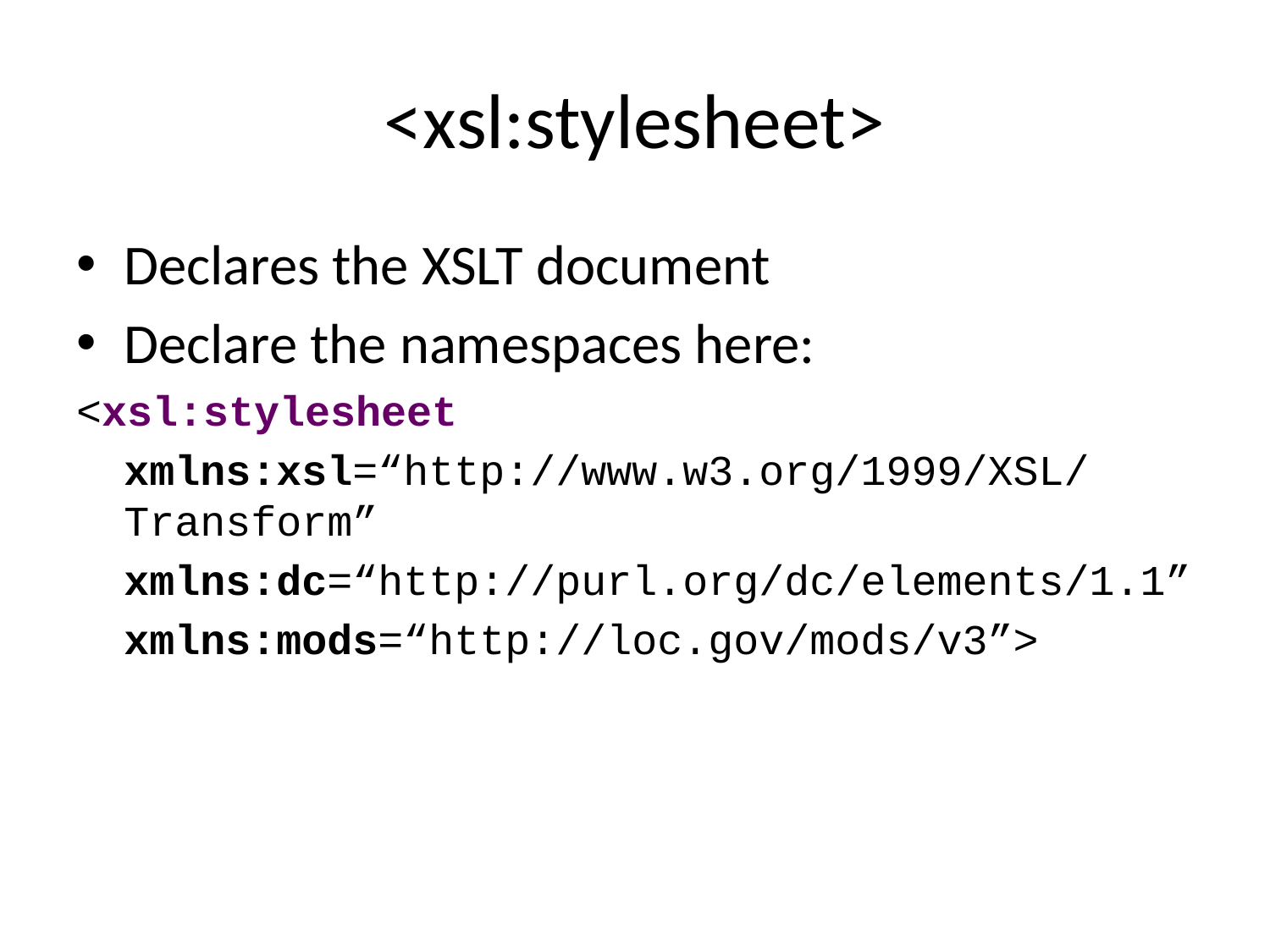

# <xsl:stylesheet>
Declares the XSLT document
Declare the namespaces here:
<xsl:stylesheet
	xmlns:xsl=“http://www.w3.org/1999/XSL/Transform”
	xmlns:dc=“http://purl.org/dc/elements/1.1”
	xmlns:mods=“http://loc.gov/mods/v3”>